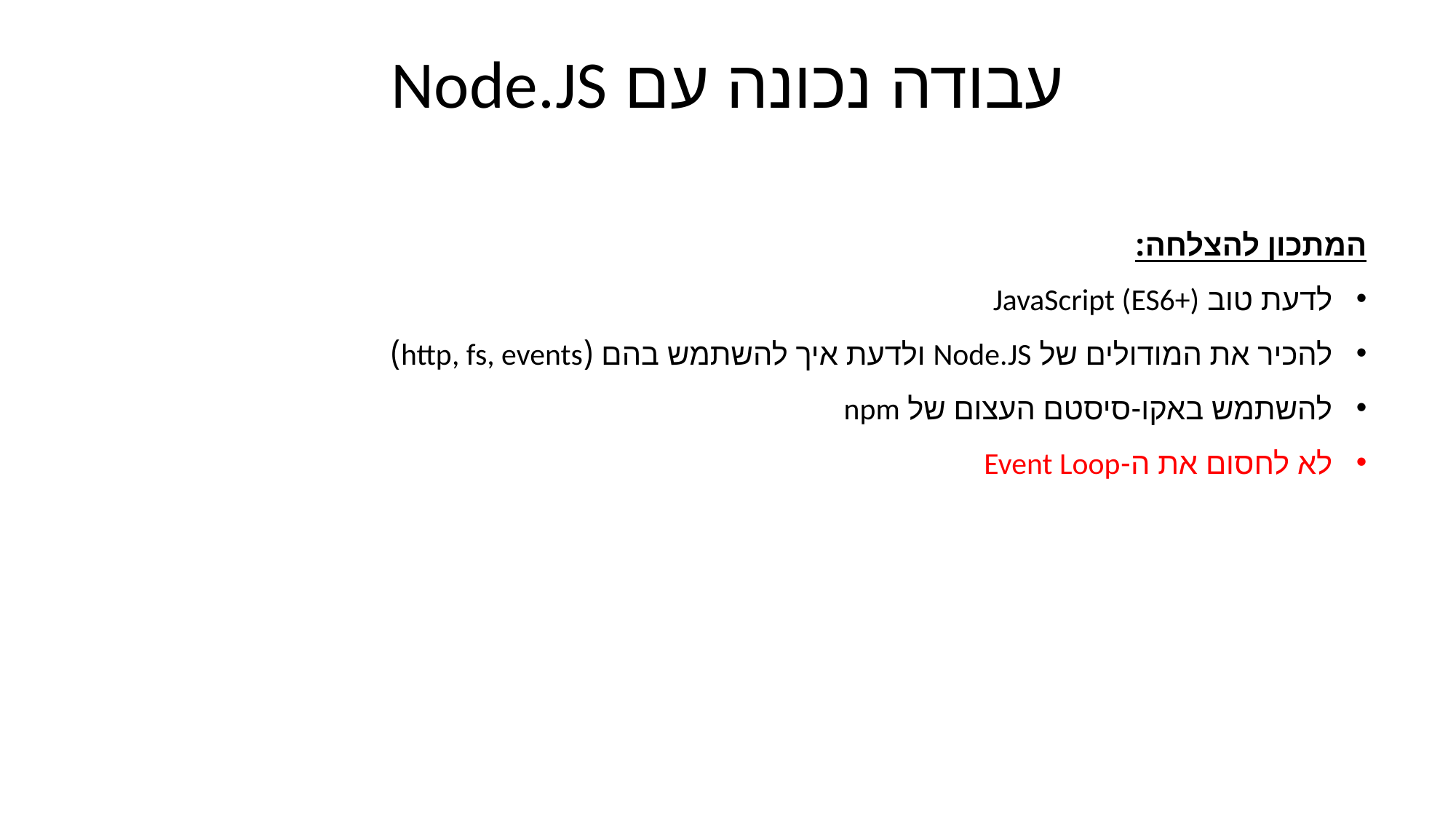

# עבודה נכונה עם Node.JS
המתכון להצלחה:
לדעת טוב JavaScript (ES6+)
להכיר את המודולים של Node.JS ולדעת איך להשתמש בהם (http, fs, events)
להשתמש באקו-סיסטם העצום של npm
לא לחסום את ה-Event Loop